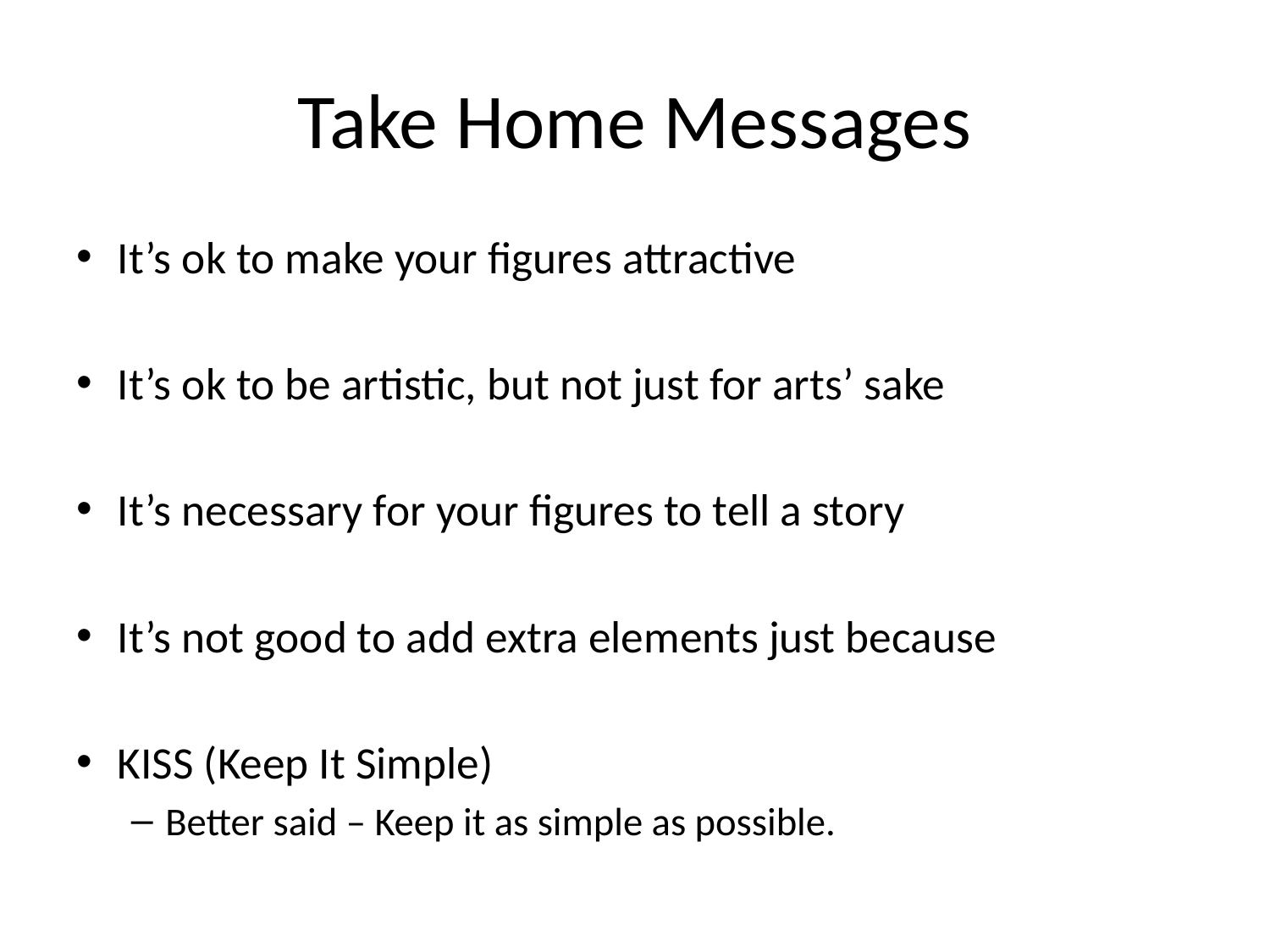

# Take Home Messages
It’s ok to make your figures attractive

It’s ok to be artistic, but not just for arts’ sake

It’s necessary for your figures to tell a story

It’s not good to add extra elements just because

KISS (Keep It Simple)
Better said – Keep it as simple as possible.